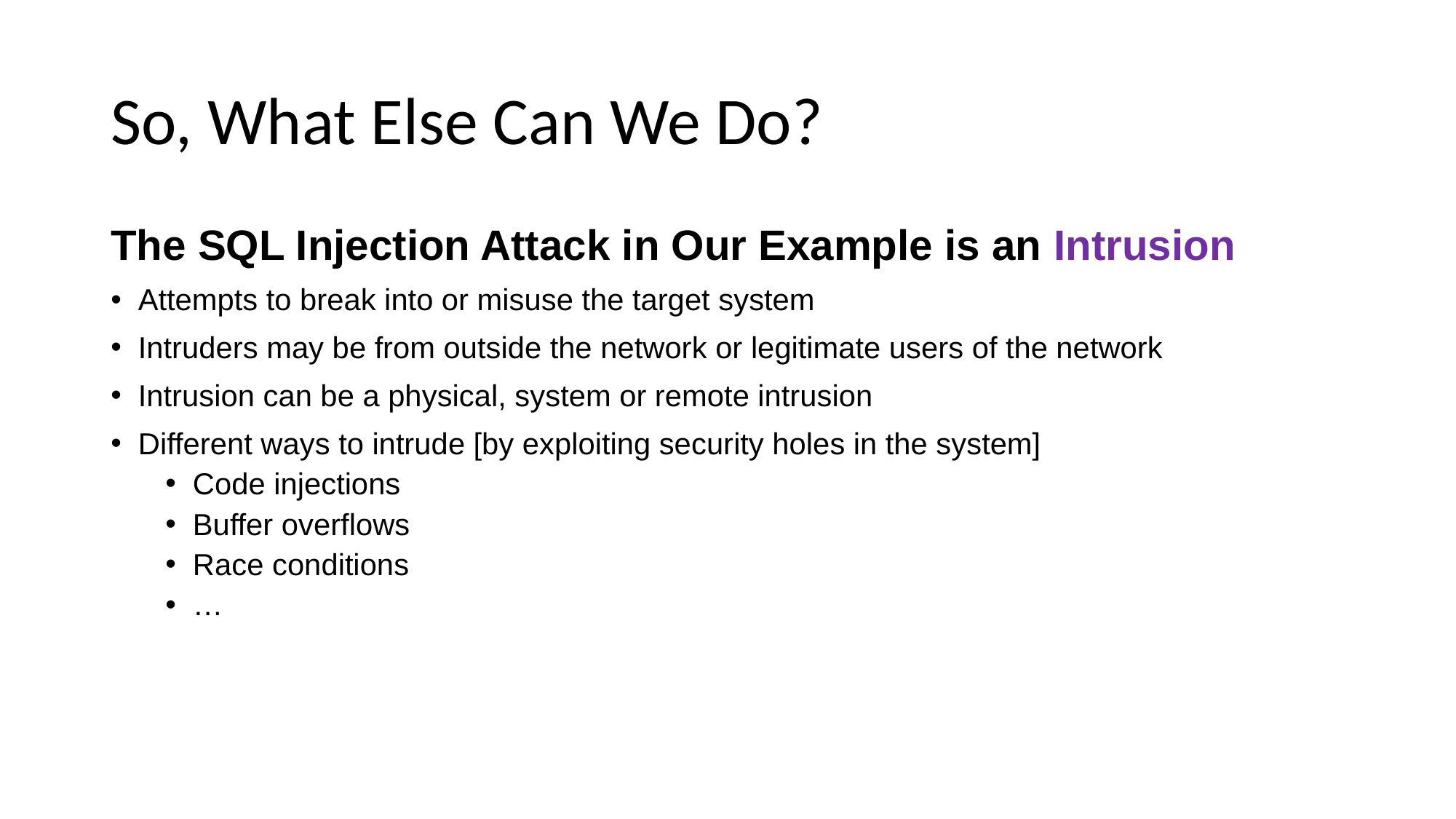

# So, What Else Can We Do?
The SQL Injection Attack in Our Example is an Intrusion
Attempts to break into or misuse the target system
Intruders may be from outside the network or legitimate users of the network
Intrusion can be a physical, system or remote intrusion
Different ways to intrude [by exploiting security holes in the system]
Code injections
Buffer overflows
Race conditions
…